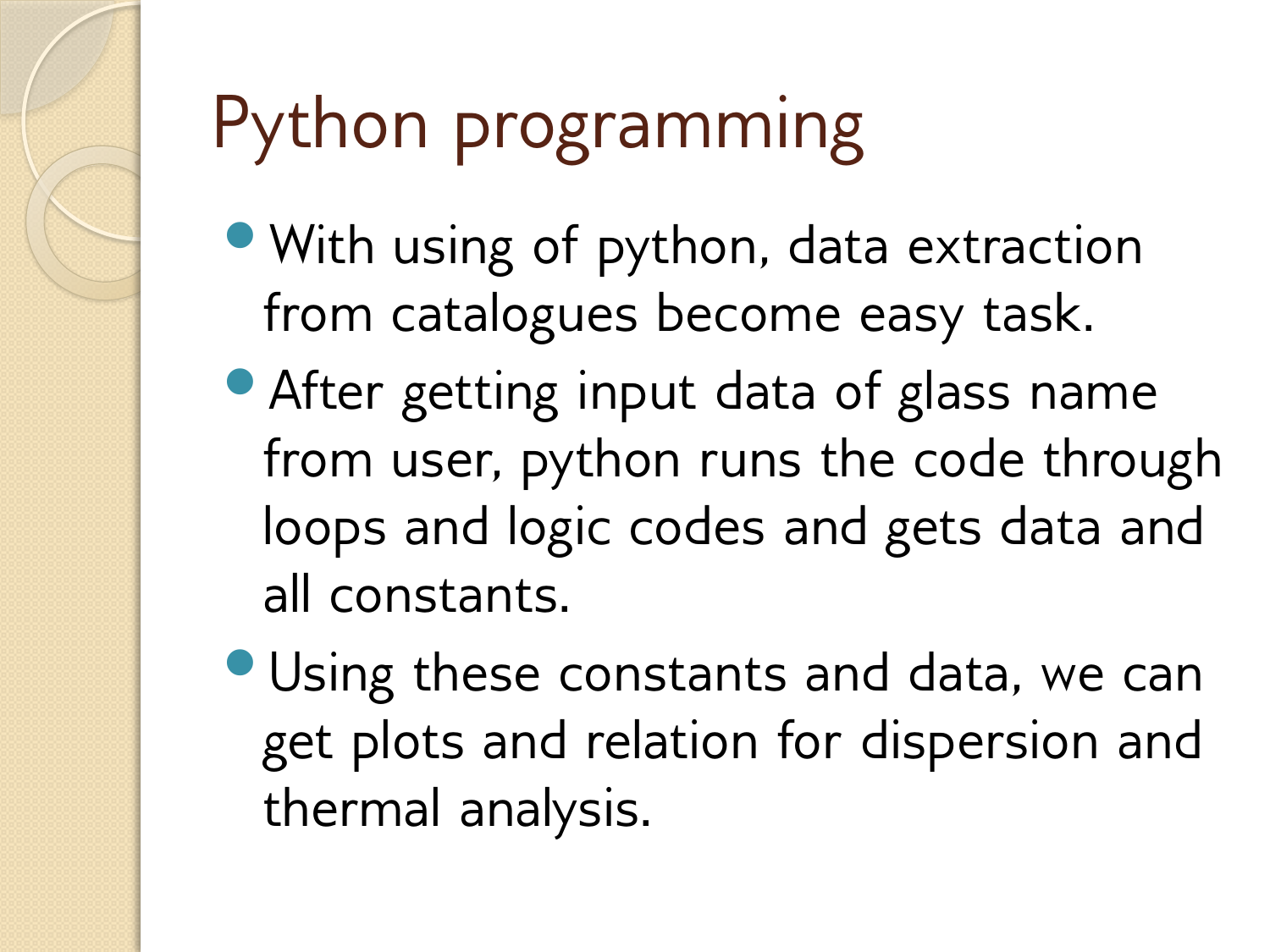

# Python programming
With using of python, data extraction from catalogues become easy task.
After getting input data of glass name from user, python runs the code through loops and logic codes and gets data and all constants.
Using these constants and data, we can get plots and relation for dispersion and thermal analysis.